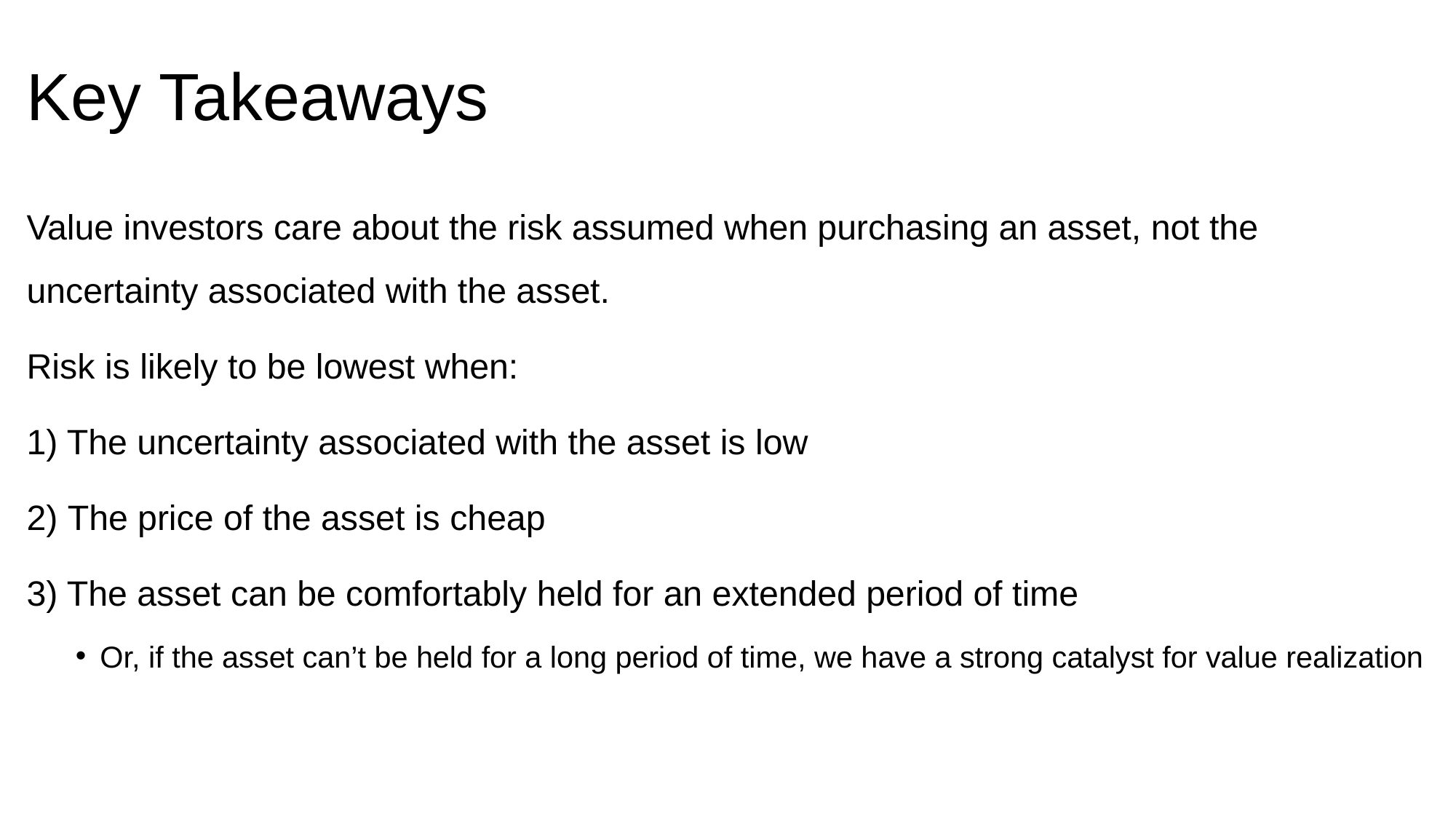

# Key Takeaways
Value investors care about the risk assumed when purchasing an asset, not the uncertainty associated with the asset.
Risk is likely to be lowest when:
1) The uncertainty associated with the asset is low
2) The price of the asset is cheap
3) The asset can be comfortably held for an extended period of time
Or, if the asset can’t be held for a long period of time, we have a strong catalyst for value realization